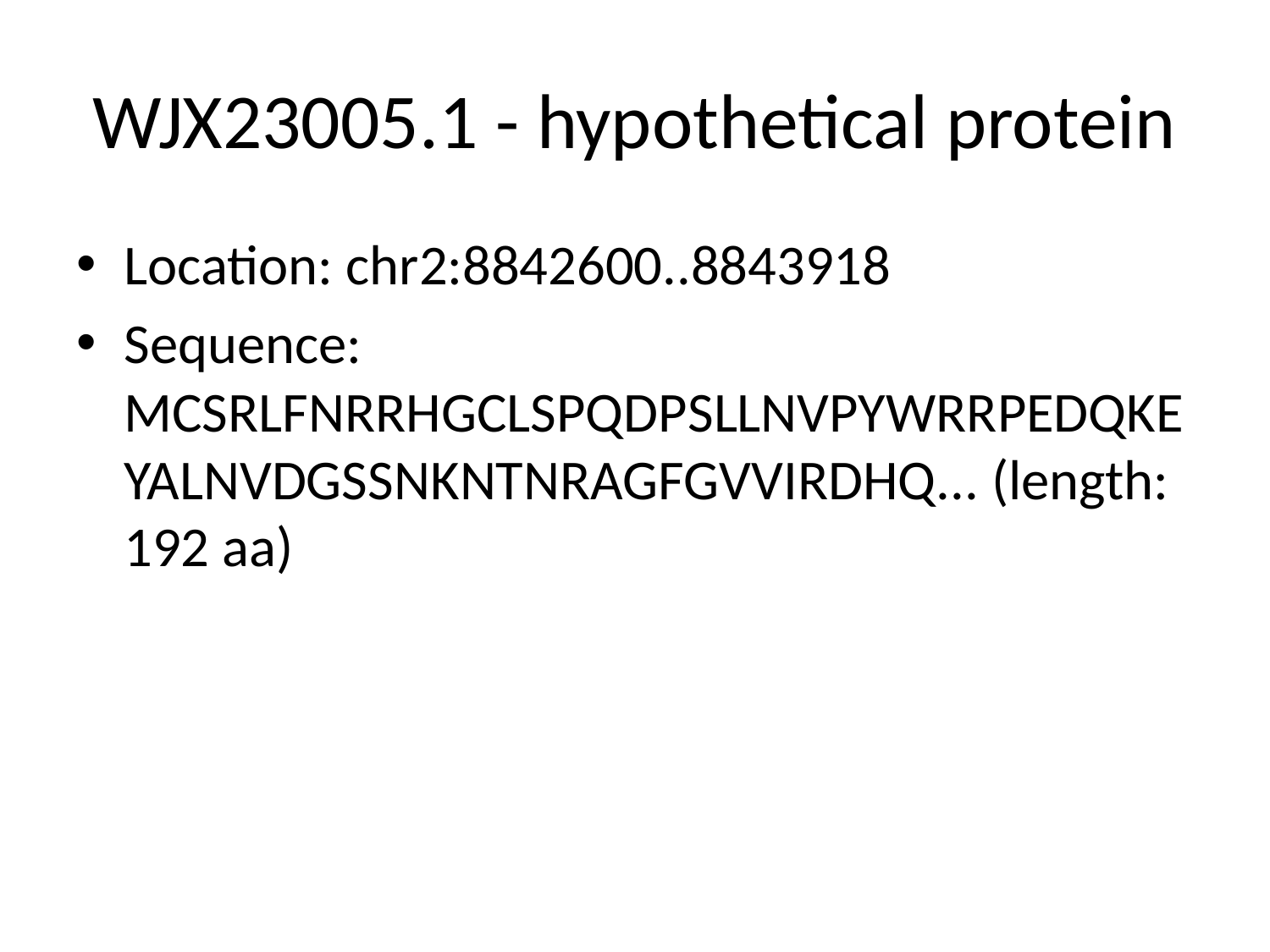

# WJX23005.1 - hypothetical protein
Location: chr2:8842600..8843918
Sequence: MCSRLFNRRHGCLSPQDPSLLNVPYWRRPEDQKEYALNVDGSSNKNTNRAGFGVVIRDHQ... (length: 192 aa)